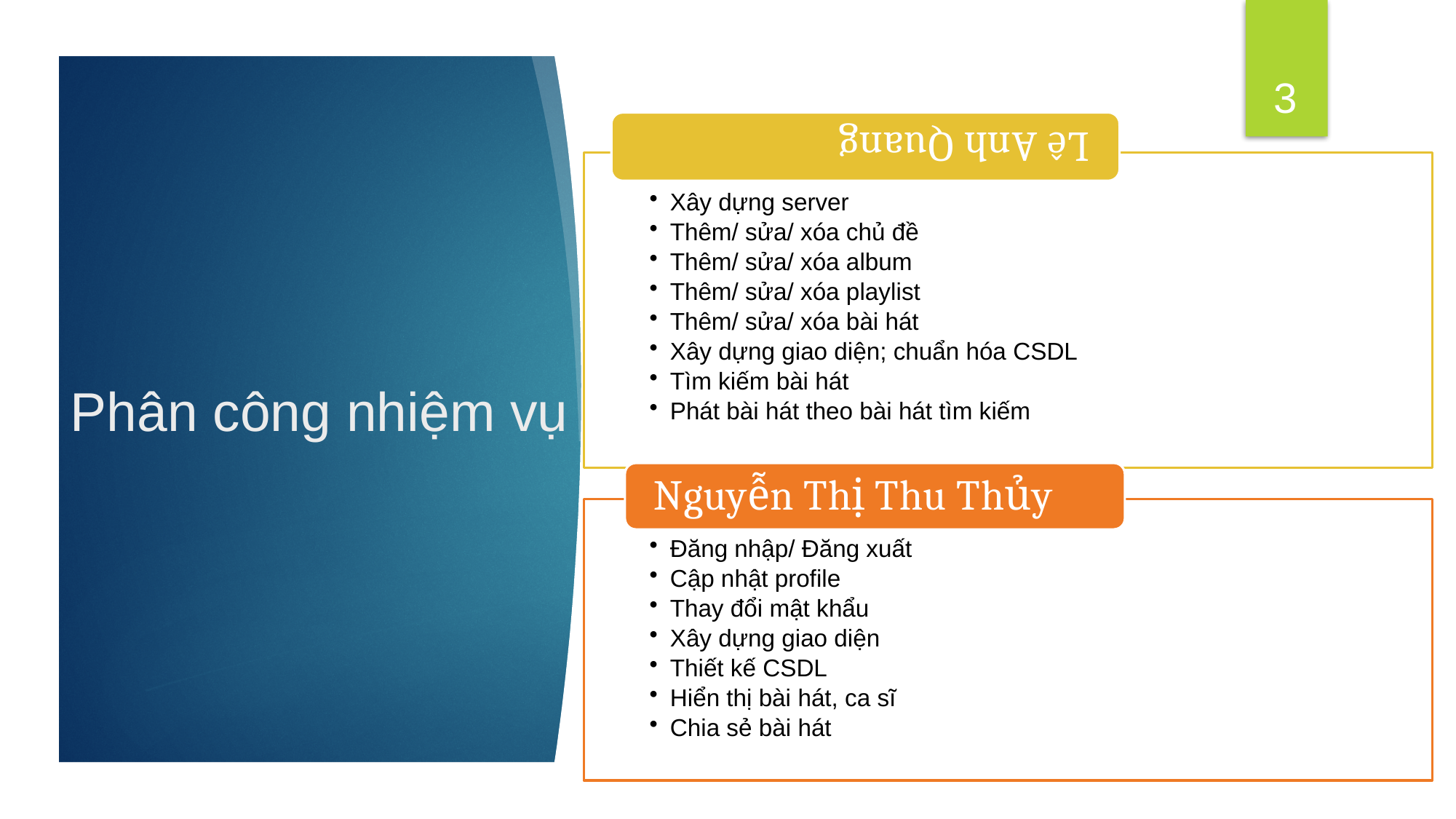

3
Xây dựng server
Thêm/ sửa/ xóa chủ đề
Thêm/ sửa/ xóa album
Thêm/ sửa/ xóa playlist
Thêm/ sửa/ xóa bài hát
Xây dựng giao diện; chuẩn hóa CSDL
Tìm kiếm bài hát
Phát bài hát theo bài hát tìm kiếm
Lê Anh Quang
Đăng nhập/ Đăng xuất
Cập nhật profile
Thay đổi mật khẩu
Xây dựng giao diện
Thiết kế CSDL
Hiển thị bài hát, ca sĩ
Chia sẻ bài hát

Nguyễn Thị Thu Thủy
# Phân công nhiệm vụ